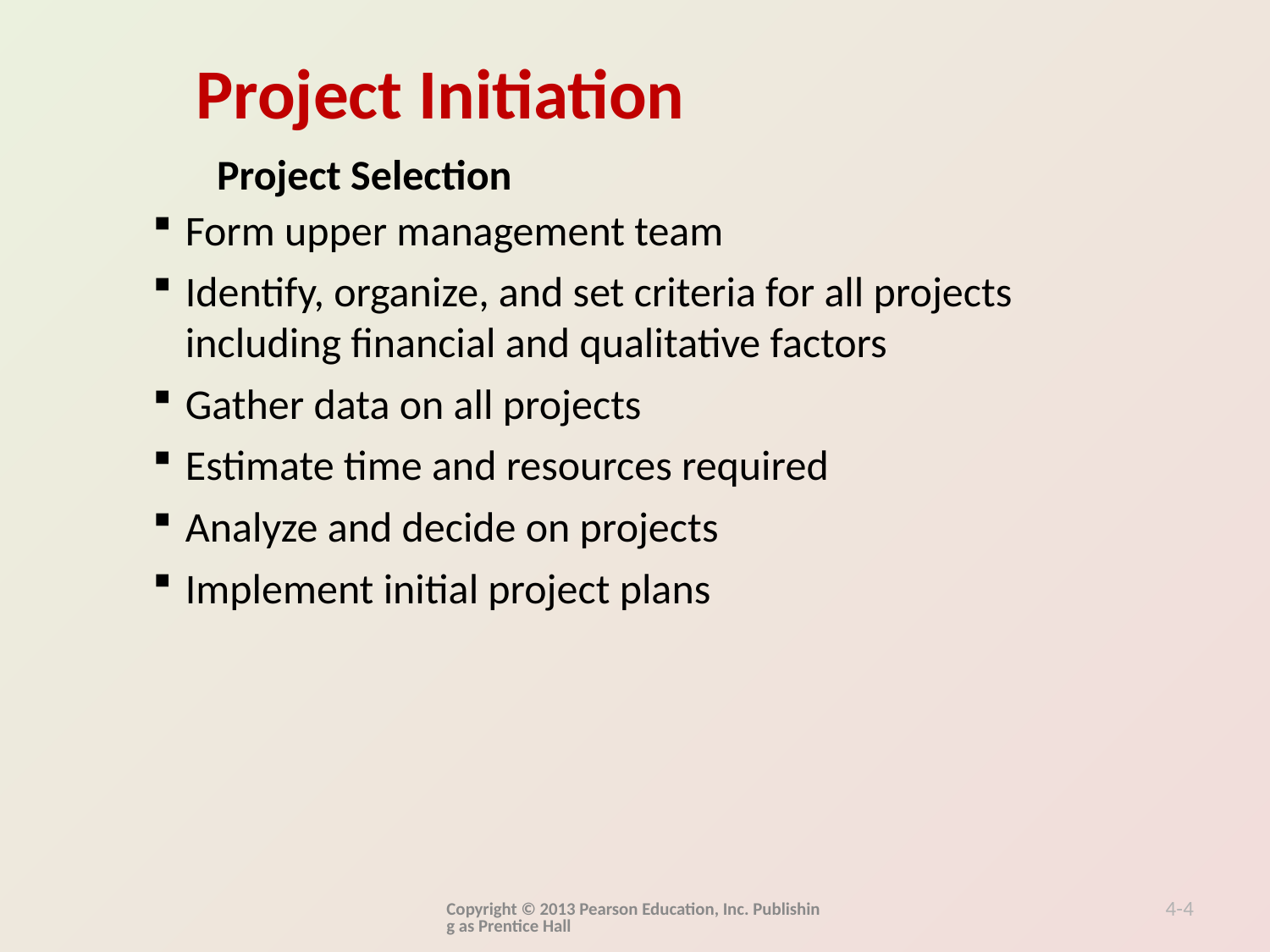

Project Selection
Form upper management team
Identify, organize, and set criteria for all projects including financial and qualitative factors
Gather data on all projects
Estimate time and resources required
Analyze and decide on projects
Implement initial project plans

Copyright © 2013 Pearson Education, Inc. Publishing as Prentice Hall
4-4